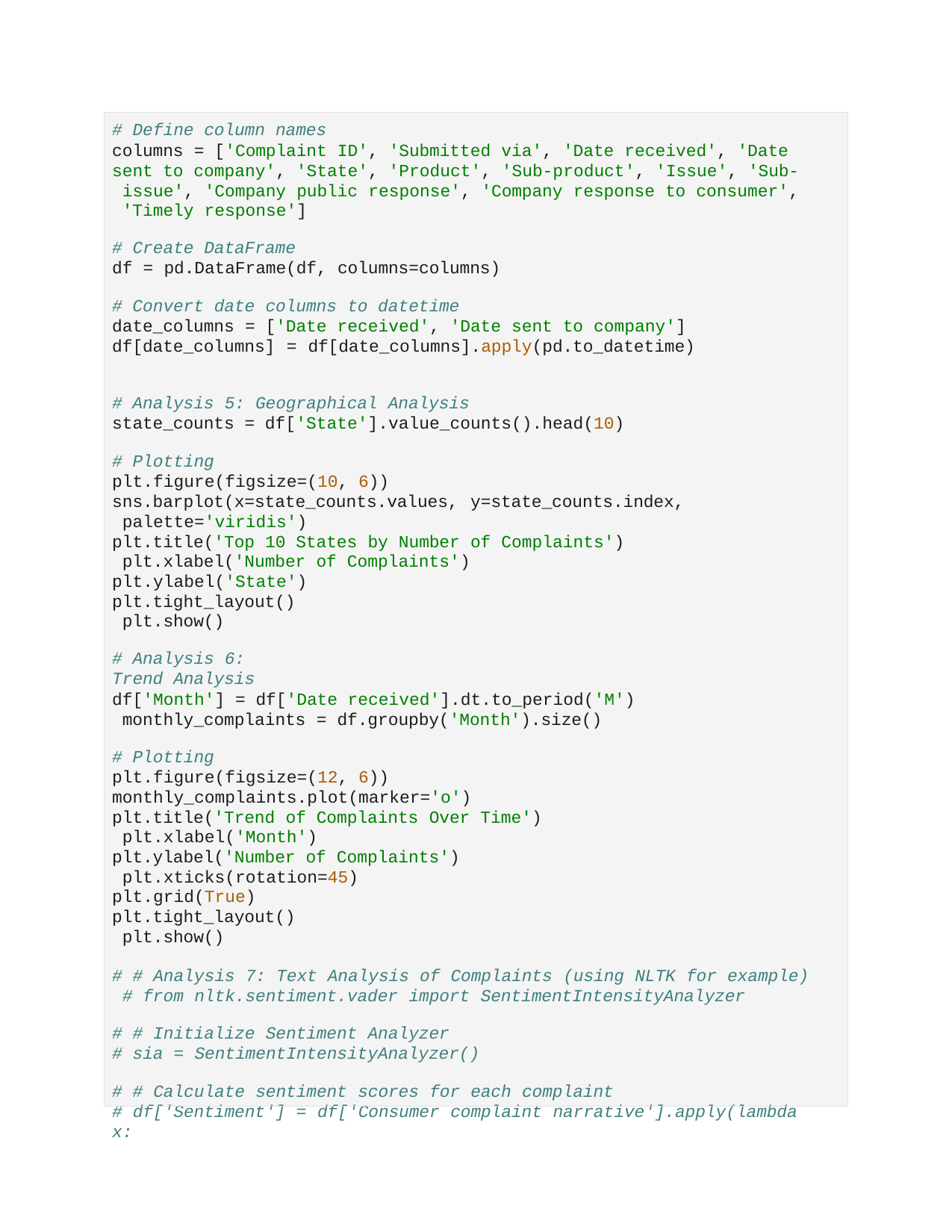

# Define column names
columns = ['Complaint ID', 'Submitted via', 'Date received', 'Date  sent to company', 'State', 'Product', 'Sub-product', 'Issue', 'Sub-  issue', 'Company public response', 'Company response to consumer',  'Timely response']
# Create DataFrame
df = pd.DataFrame(df, columns=columns)
# Convert date columns to datetime
date_columns = ['Date received', 'Date sent to company']  df[date_columns] = df[date_columns].apply(pd.to_datetime)

# Analysis 5: Geographical Analysis
state_counts = df['State'].value_counts().head(10)
# Plotting
plt.figure(figsize=(10, 6))  sns.barplot(x=state_counts.values, y=state_counts.index,  palette='viridis')
plt.title('Top 10 States by Number of Complaints')  plt.xlabel('Number of Complaints')  plt.ylabel('State')
plt.tight_layout()  plt.show()
# Analysis 6: Trend Analysis
df['Month'] = df['Date received'].dt.to_period('M')  monthly_complaints = df.groupby('Month').size()
# Plotting
plt.figure(figsize=(12, 6))  monthly_complaints.plot(marker='o')  plt.title('Trend of Complaints Over Time')  plt.xlabel('Month')
plt.ylabel('Number of Complaints')  plt.xticks(rotation=45)  plt.grid(True)
plt.tight_layout()  plt.show()

# # Analysis 7: Text Analysis of Complaints (using NLTK for example)  # from nltk.sentiment.vader import SentimentIntensityAnalyzer
# # Initialize Sentiment Analyzer
# sia = SentimentIntensityAnalyzer()
# # Calculate sentiment scores for each complaint
# df['Sentiment'] = df['Consumer complaint narrative'].apply(lambda x: